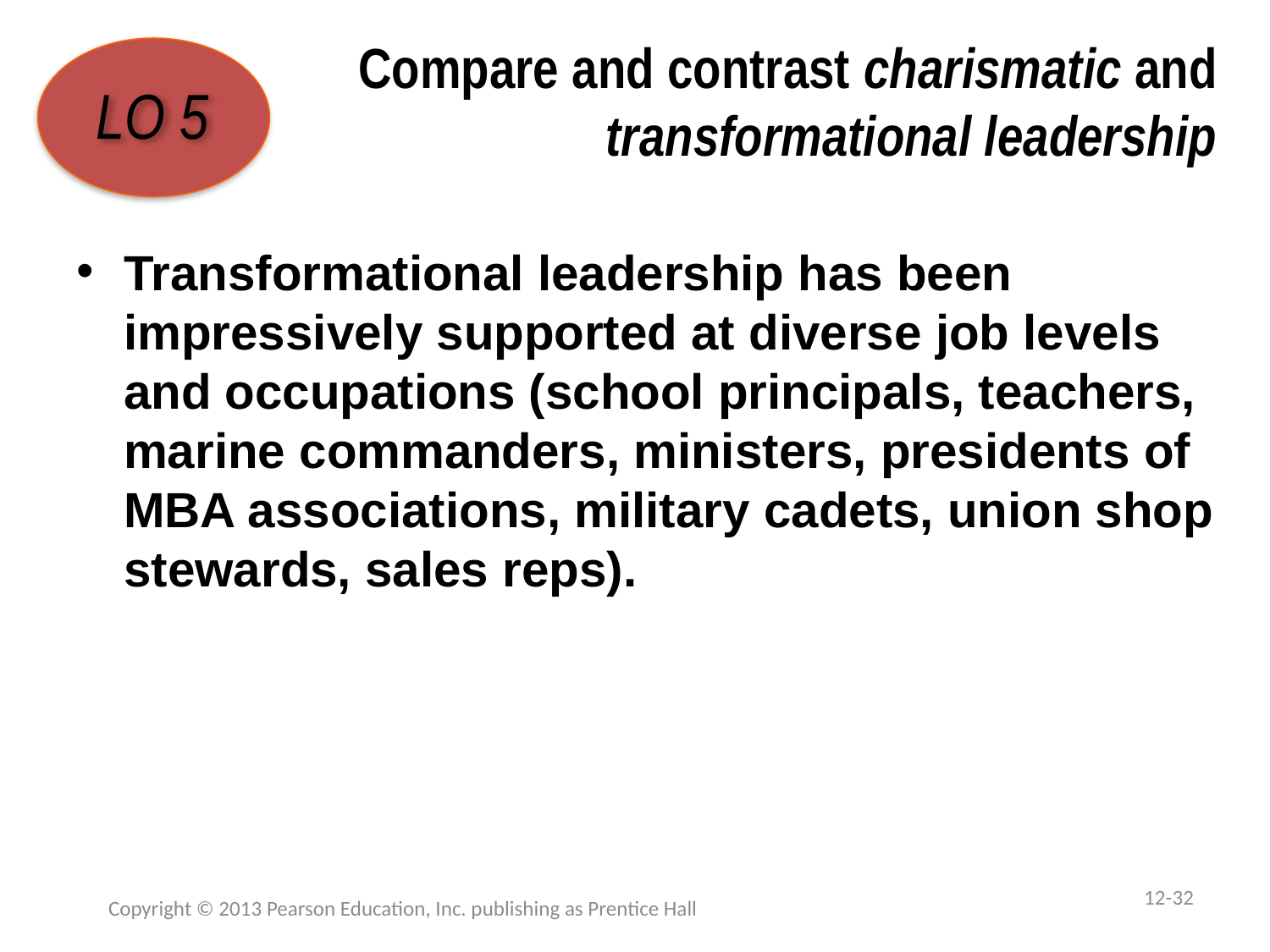

# Compare and contrast charismatic and transformational leadership

LO 5
Transformational leadership has been impressively supported at diverse job levels and occupations (school principals, teachers, marine commanders, ministers, presidents of MBA associations, military cadets, union shop stewards, sales reps).
12-32
Copyright © 2013 Pearson Education, Inc. publishing as Prentice Hall
1